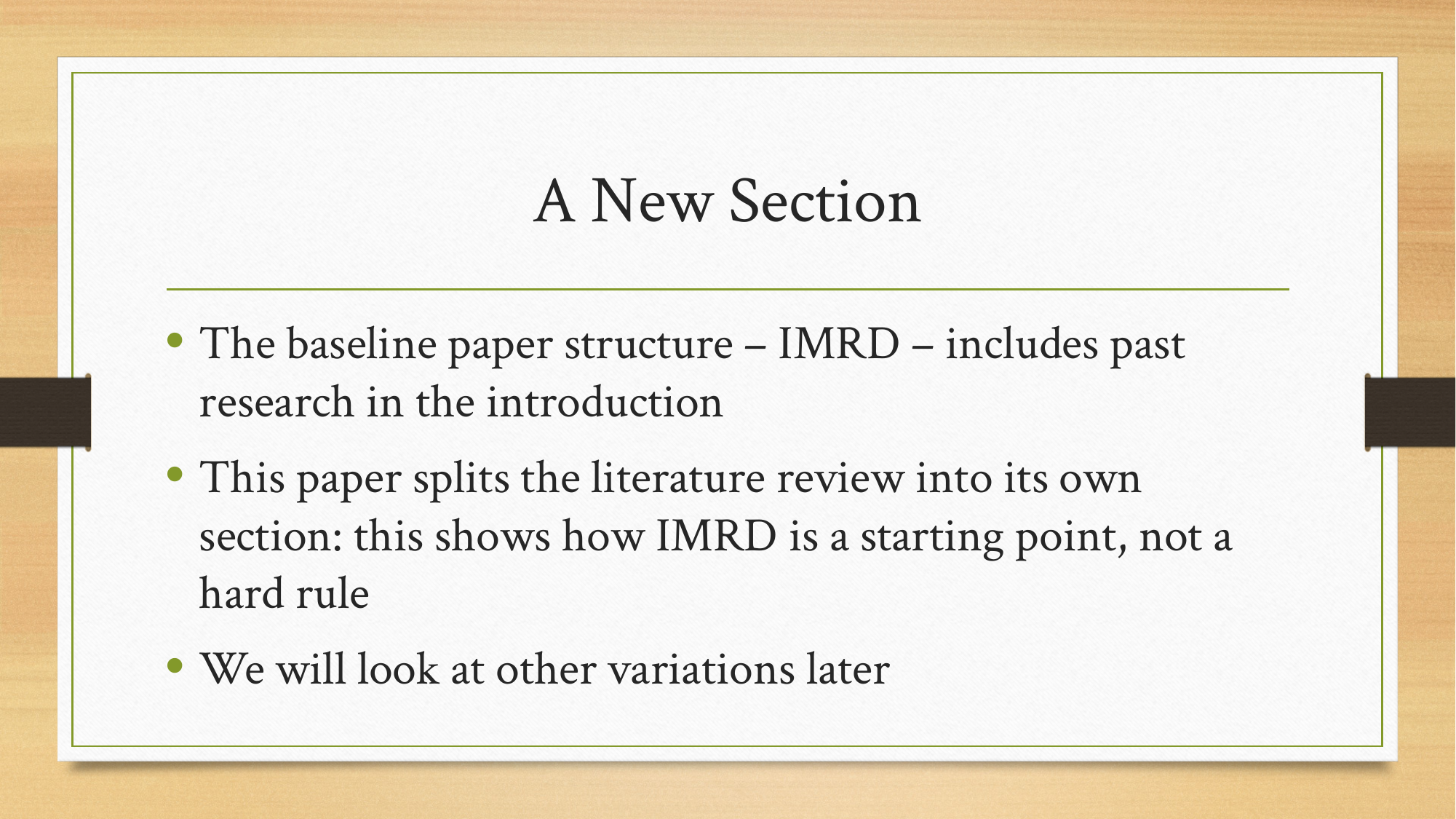

# A New Section
The baseline paper structure – IMRD – includes past research in the introduction
This paper splits the literature review into its own section: this shows how IMRD is a starting point, not a hard rule
We will look at other variations later